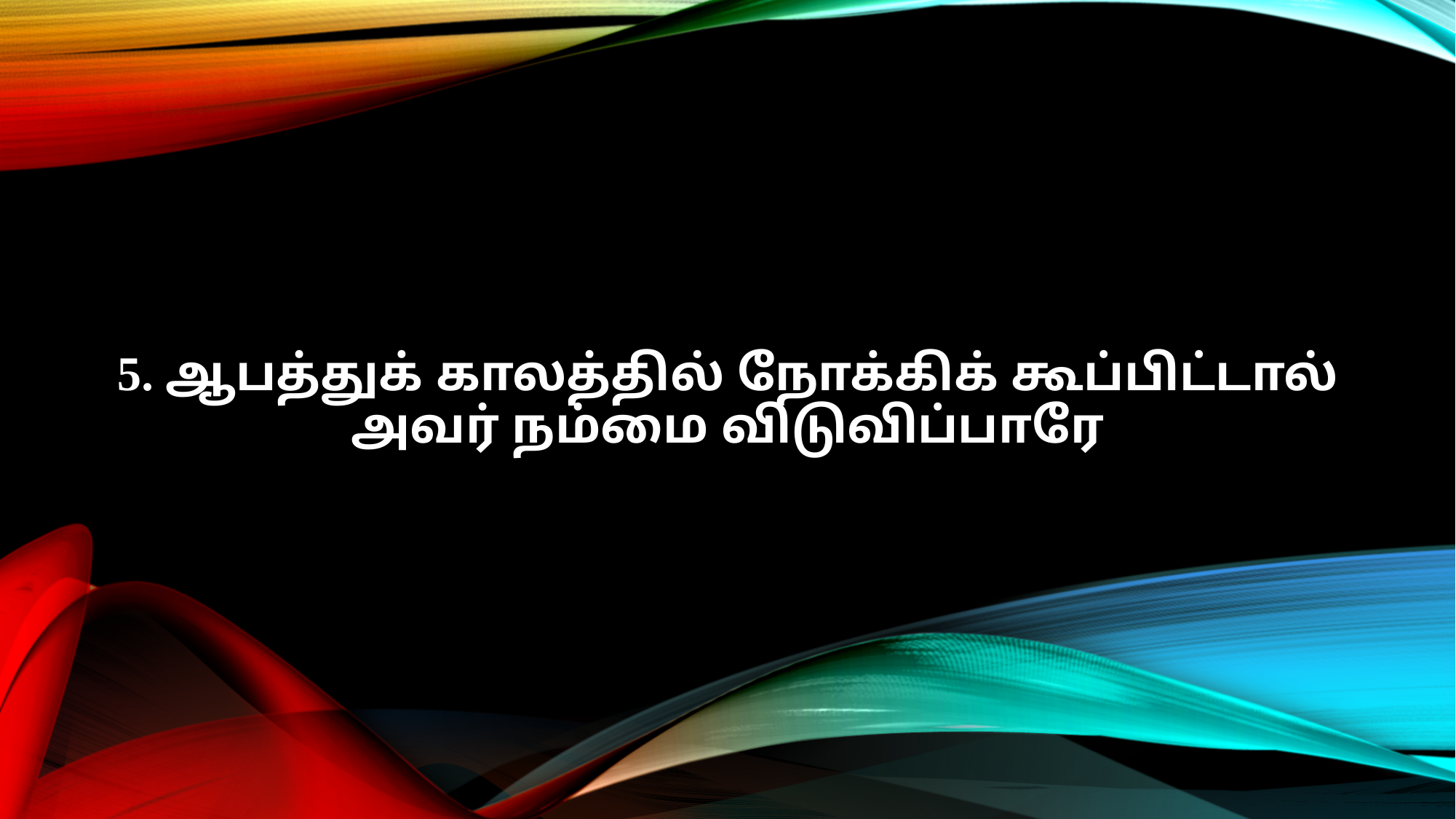

5. ஆபத்துக் காலத்தில் நோக்கிக் கூப்பிட்டால்
அவர் நம்மை விடுவிப்பாரே